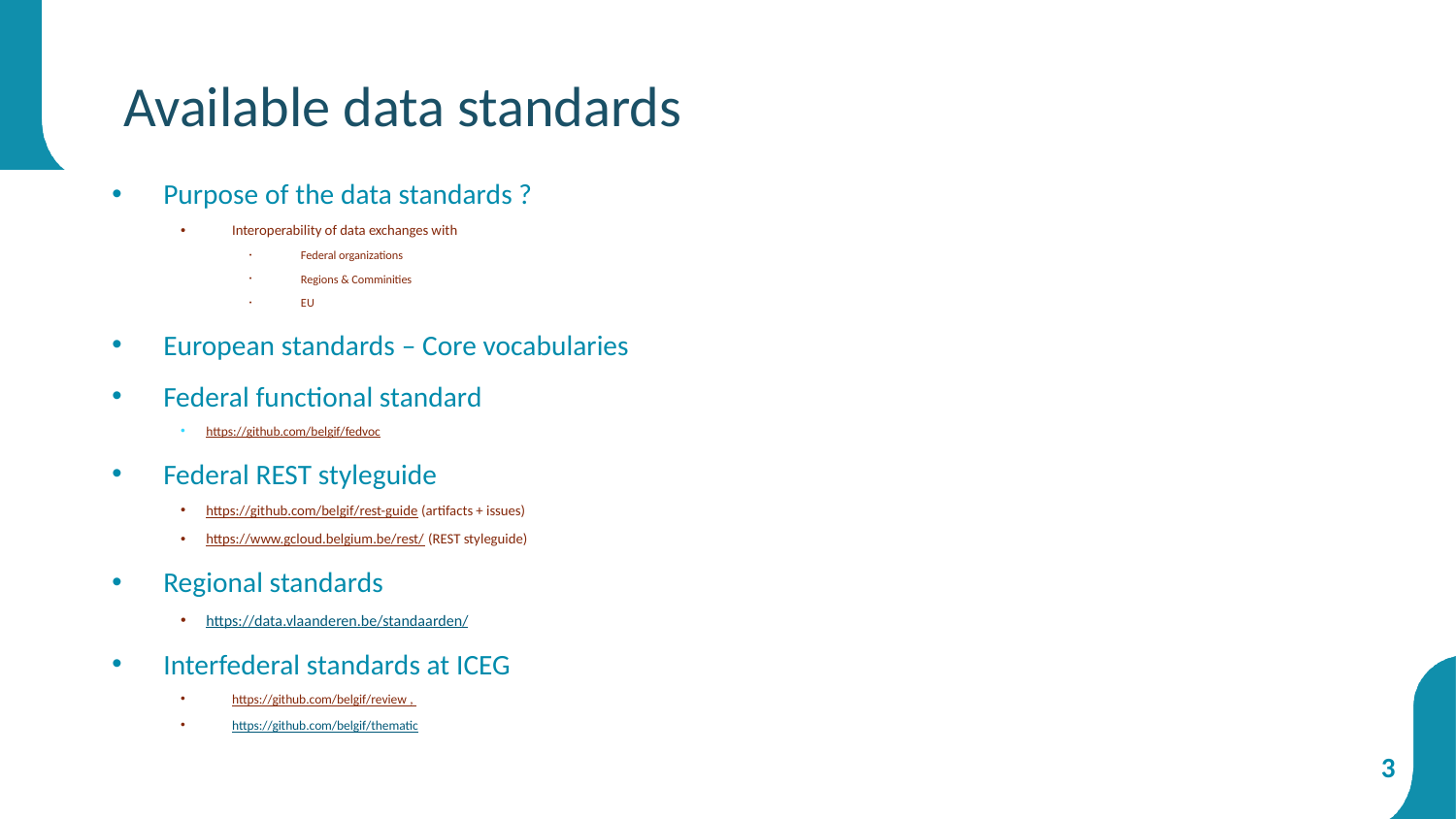

# Available data standards
Purpose of the data standards ?
Interoperability of data exchanges with
Federal organizations
Regions & Comminities
EU
European standards – Core vocabularies
Federal functional standard
https://github.com/belgif/fedvoc
Federal REST styleguide
https://github.com/belgif/rest-guide (artifacts + issues)
https://www.gcloud.belgium.be/rest/ (REST styleguide)
Regional standards
https://data.vlaanderen.be/standaarden/
Interfederal standards at ICEG
https://github.com/belgif/review ,
https://github.com/belgif/thematic

3